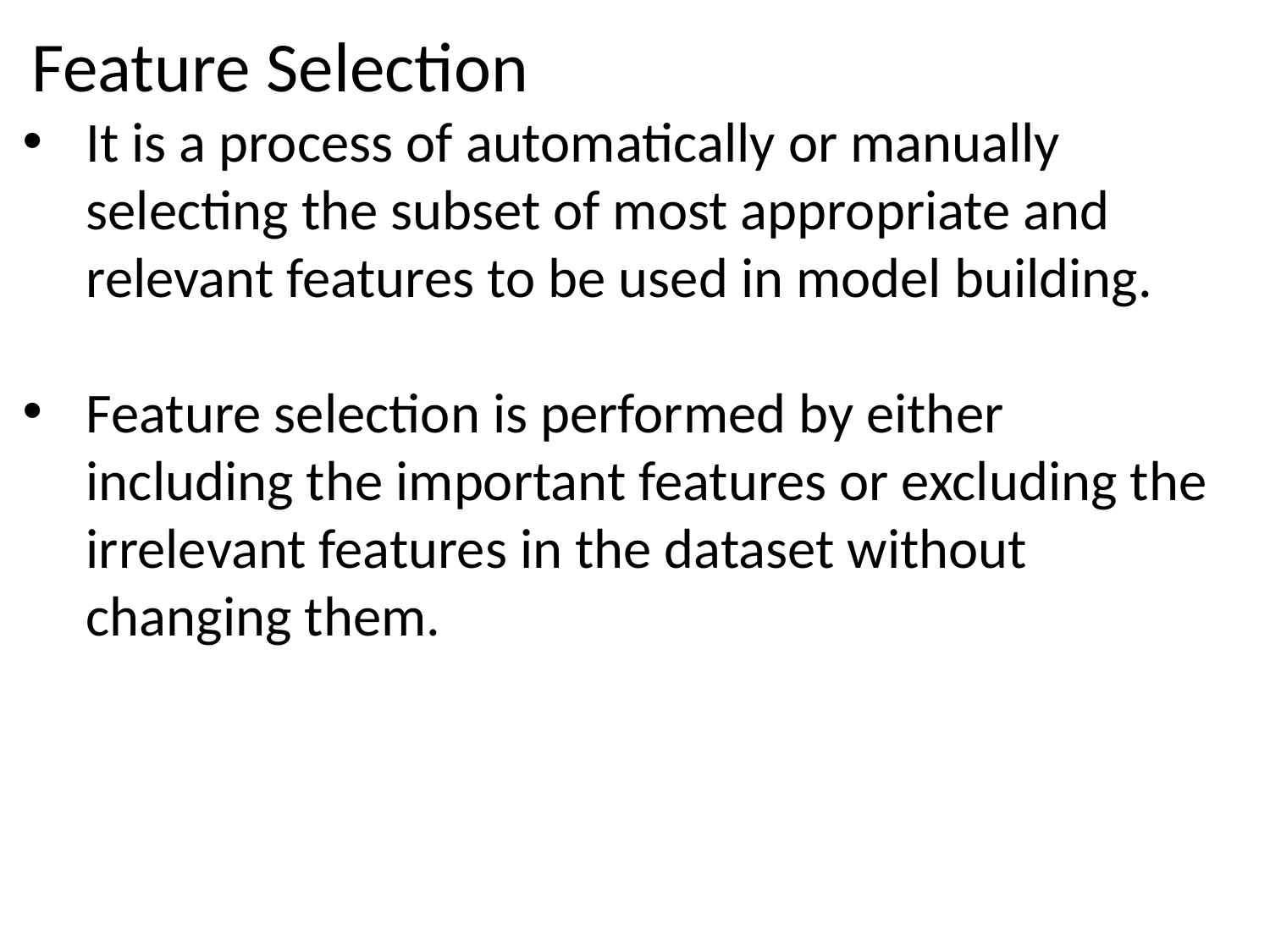

# Feature Selection
It is a process of automatically or manually selecting the subset of most appropriate and relevant features to be used in model building.

Feature selection is performed by either including the important features or excluding the irrelevant features in the dataset without changing them.